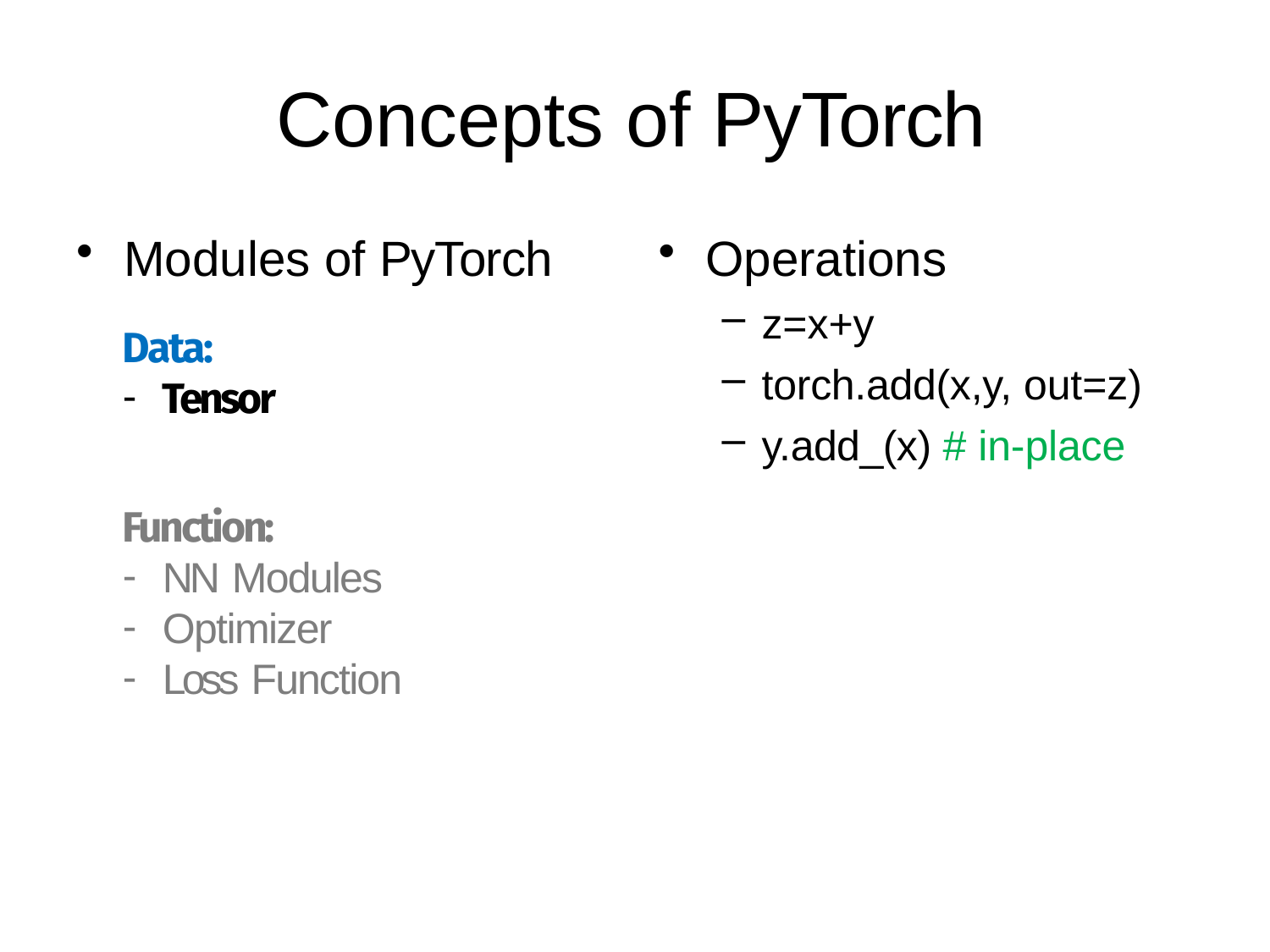

# Concepts of PyTorch
Operations
z=x+y
torch.add(x,y, out=z)
y.add_(x) # in-place
Modules of PyTorch
Data:
Tensor

Function:
NN Modules
Optimizer
Loss Function